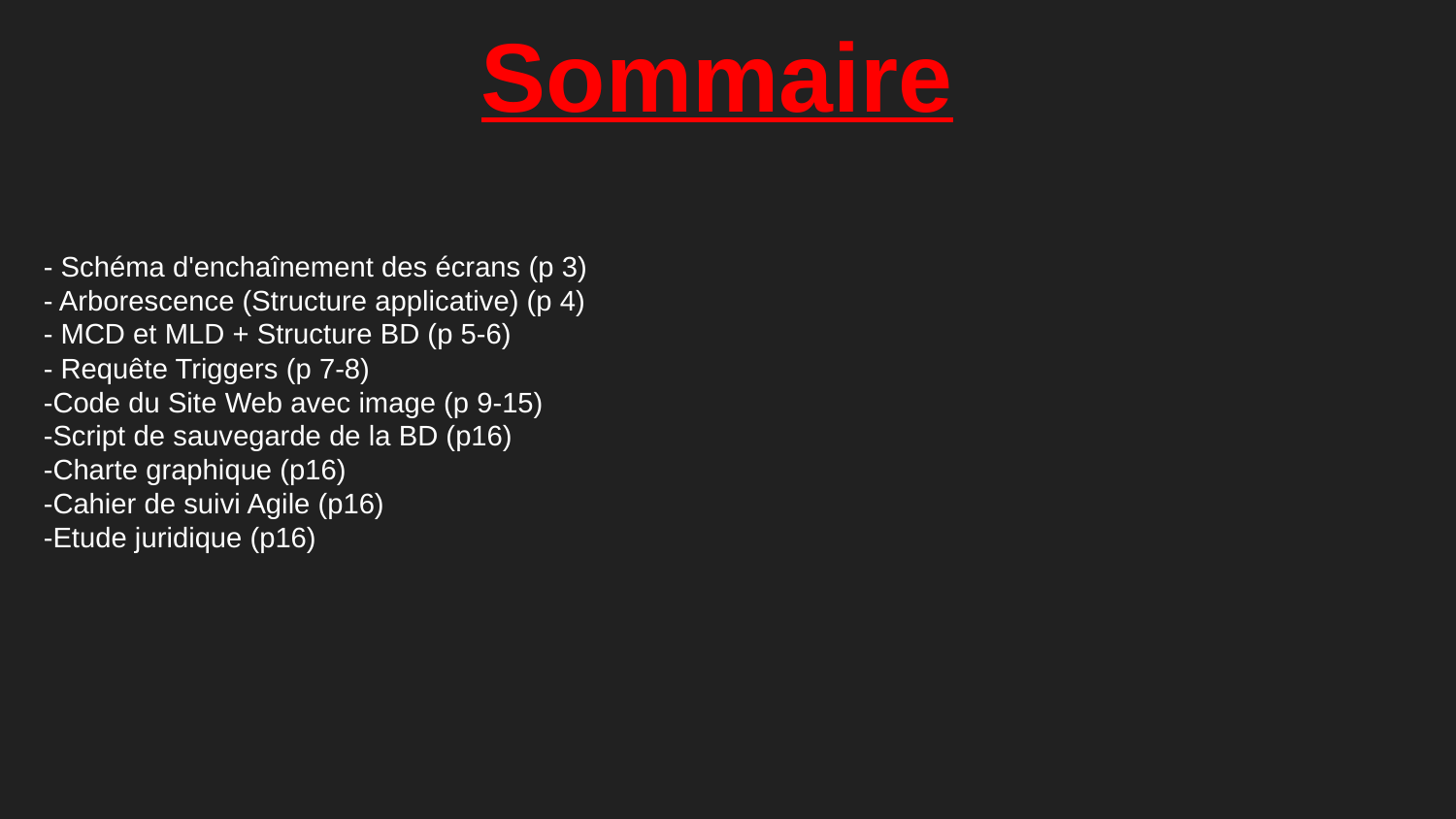

# Sommaire

- Schéma d'enchaînement des écrans (p 3)
- Arborescence (Structure applicative) (p 4)
- MCD et MLD + Structure BD (p 5-6)
- Requête Triggers (p 7-8)
-Code du Site Web avec image (p 9-15)
-Script de sauvegarde de la BD (p16)
-Charte graphique (p16)
-Cahier de suivi Agile (p16)
-Etude juridique (p16)